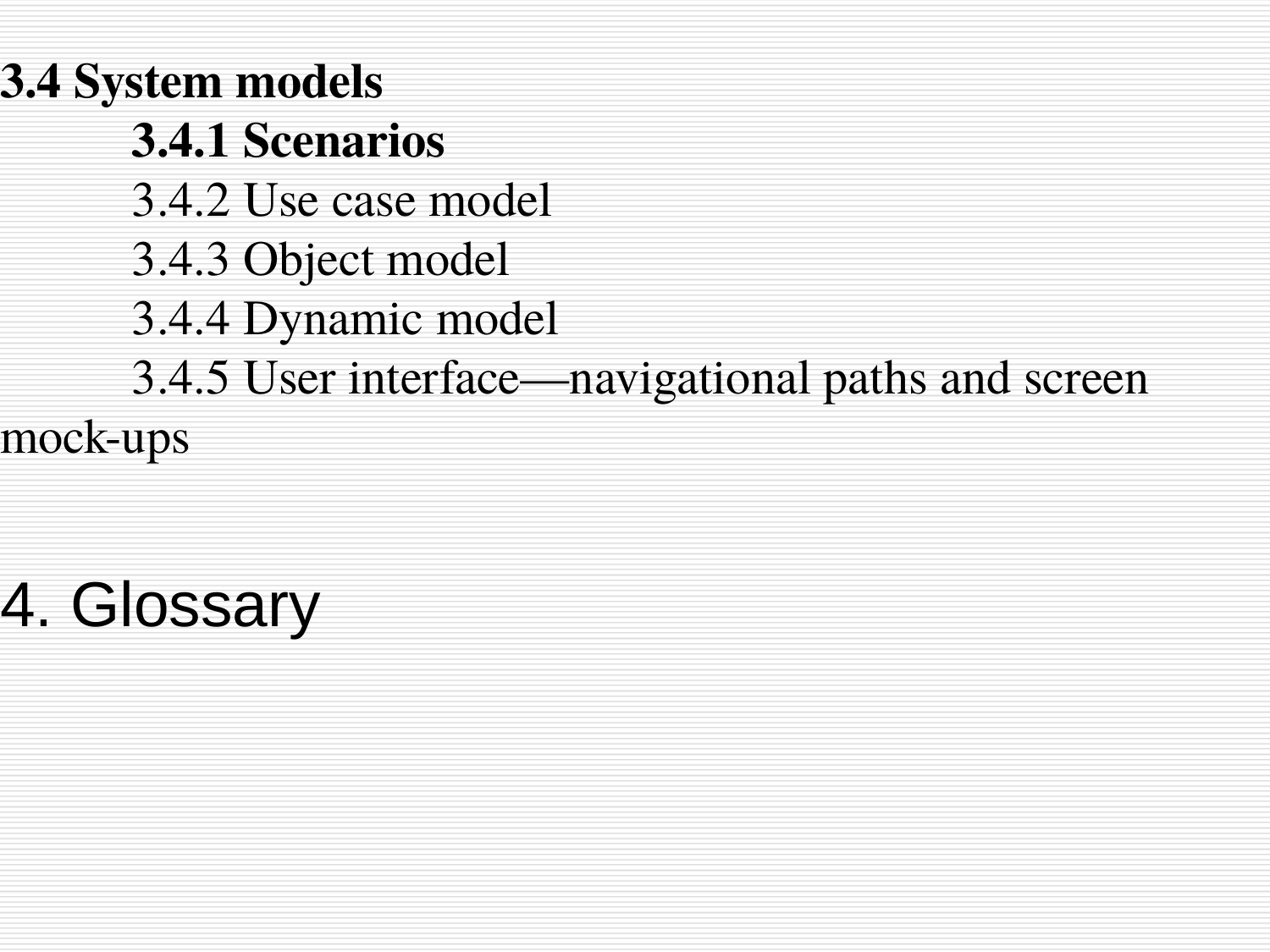

3.4 System models
        3.4.1 Scenarios
        3.4.2 Use case model
        3.4.3 Object model
        3.4.4 Dynamic model
        3.4.5 User interface—navigational paths and screen mock-ups
4. Glossary